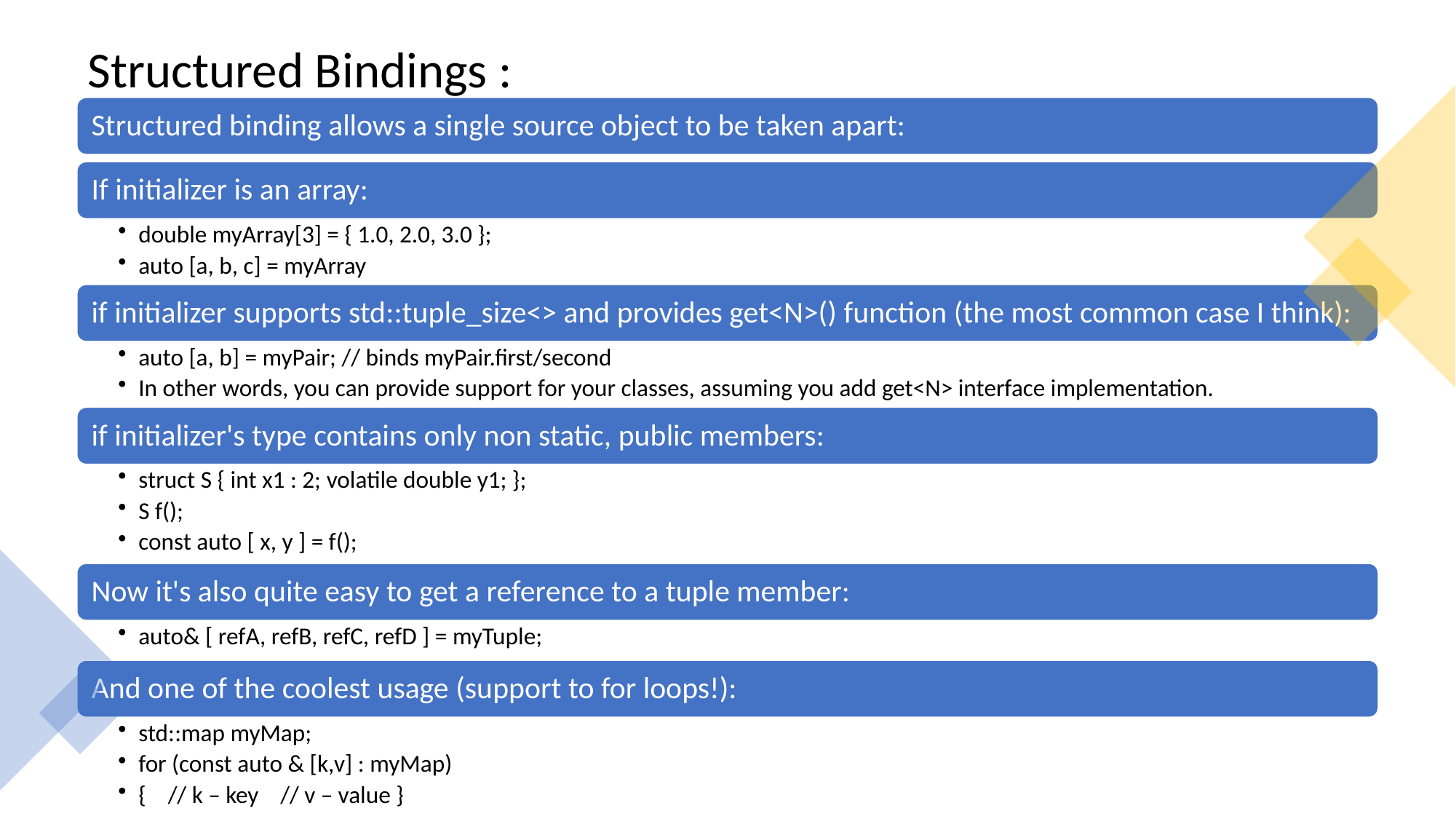

# Structured Bindings :
Structured binding allows a single source object to be taken apart:
If initializer is an array:
double myArray[3] = { 1.0, 2.0, 3.0 };
auto [a, b, c] = myArray
if initializer supports std::tuple_size<> and provides get<N>() function (the most common case I think):
auto [a, b] = myPair; // binds myPair.first/second
In other words, you can provide support for your classes, assuming you add get<N> interface implementation.
if initializer's type contains only non static, public members:
struct S { int x1 : 2; volatile double y1; };
S f();
const auto [ x, y ] = f();
Now it's also quite easy to get a reference to a tuple member:
auto& [ refA, refB, refC, refD ] = myTuple;
And one of the coolest usage (support to for loops!):
std::map myMap;
for (const auto & [k,v] : myMap)
{    // k – key    // v – value }